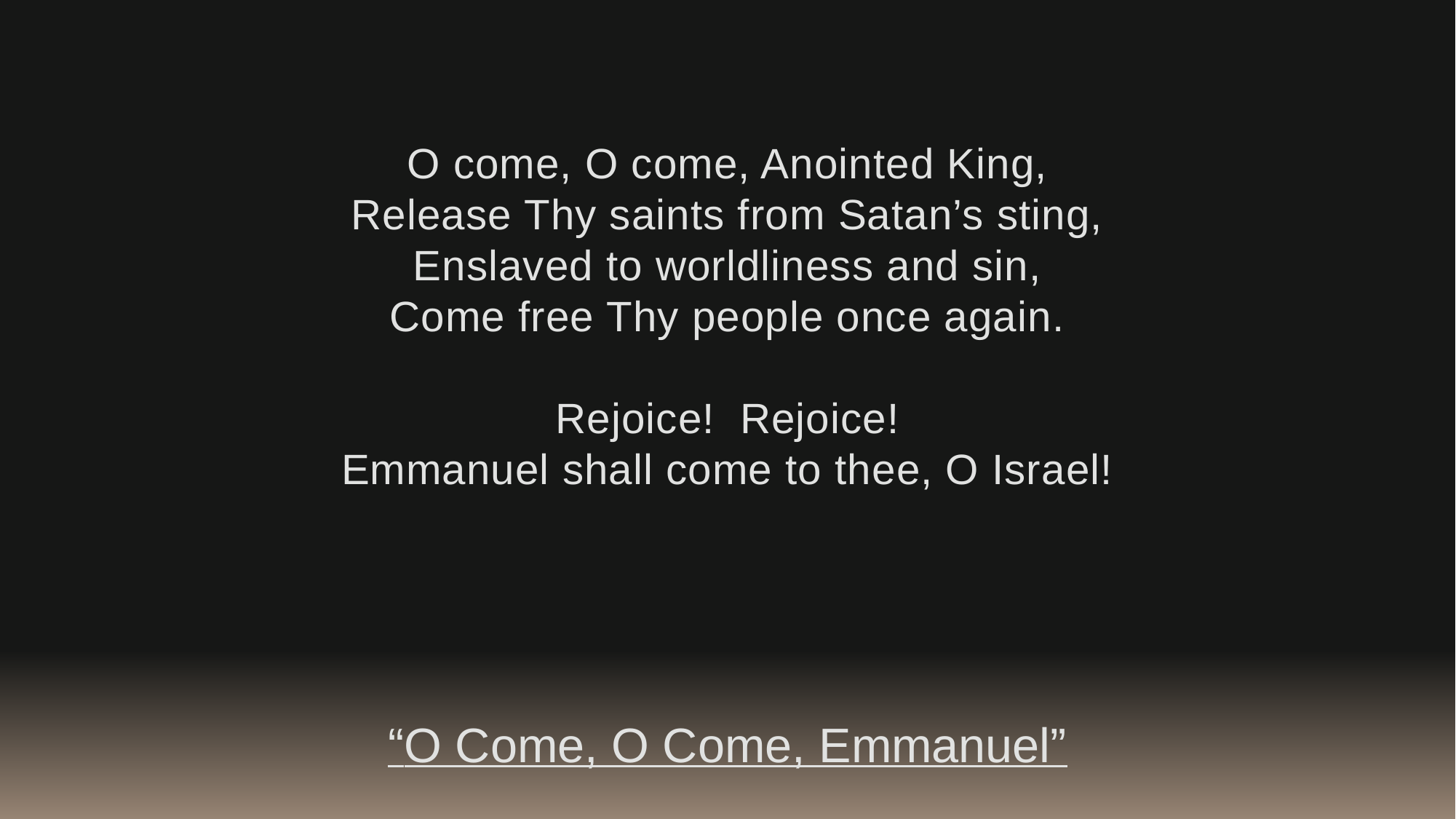

O come, O come, Anointed King,
Release Thy saints from Satan’s sting,
Enslaved to worldliness and sin,
Come free Thy people once again.

Rejoice!  Rejoice!
Emmanuel shall come to thee, O Israel!

“O Come, O Come, Emmanuel”